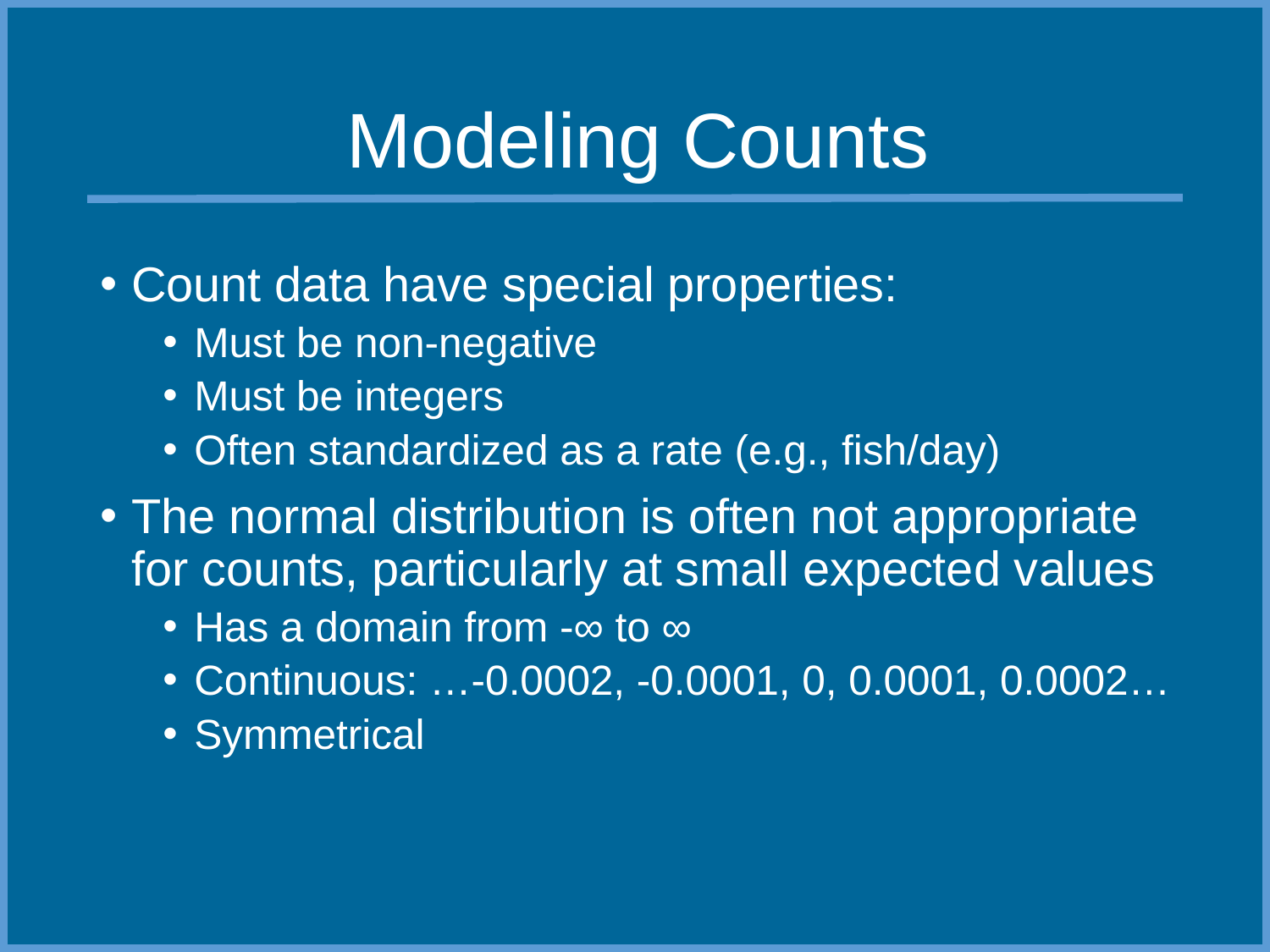

# Modeling Counts
Count data have special properties:
Must be non-negative
Must be integers
Often standardized as a rate (e.g., fish/day)
The normal distribution is often not appropriate for counts, particularly at small expected values
Has a domain from -∞ to ∞
Continuous: …-0.0002, -0.0001, 0, 0.0001, 0.0002…
Symmetrical